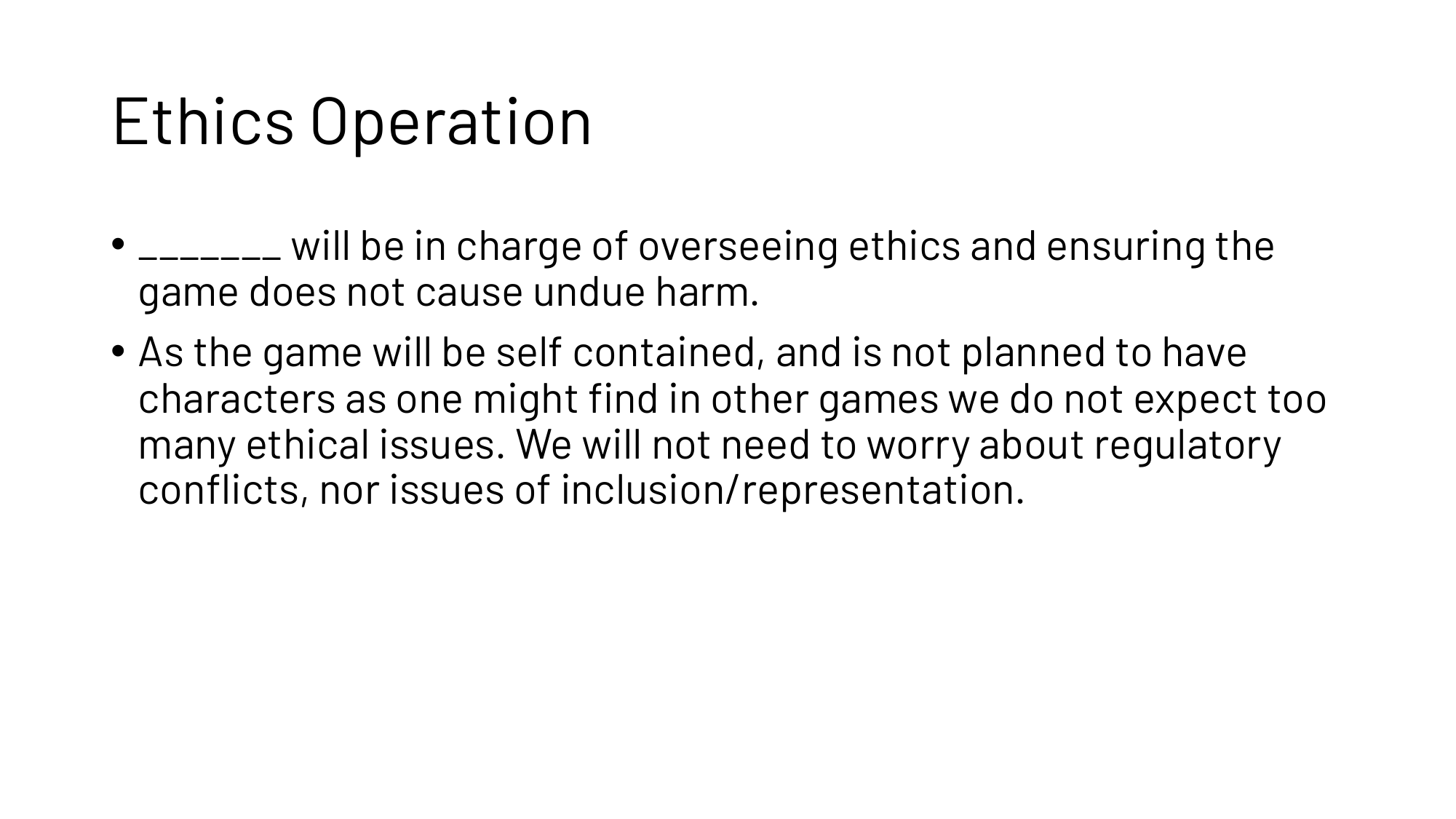

# Ethics Operation
_______ will be in charge of overseeing ethics and ensuring the game does not cause undue harm.
As the game will be self contained, and is not planned to have characters as one might find in other games we do not expect too many ethical issues. We will not need to worry about regulatory conflicts, nor issues of inclusion/representation.